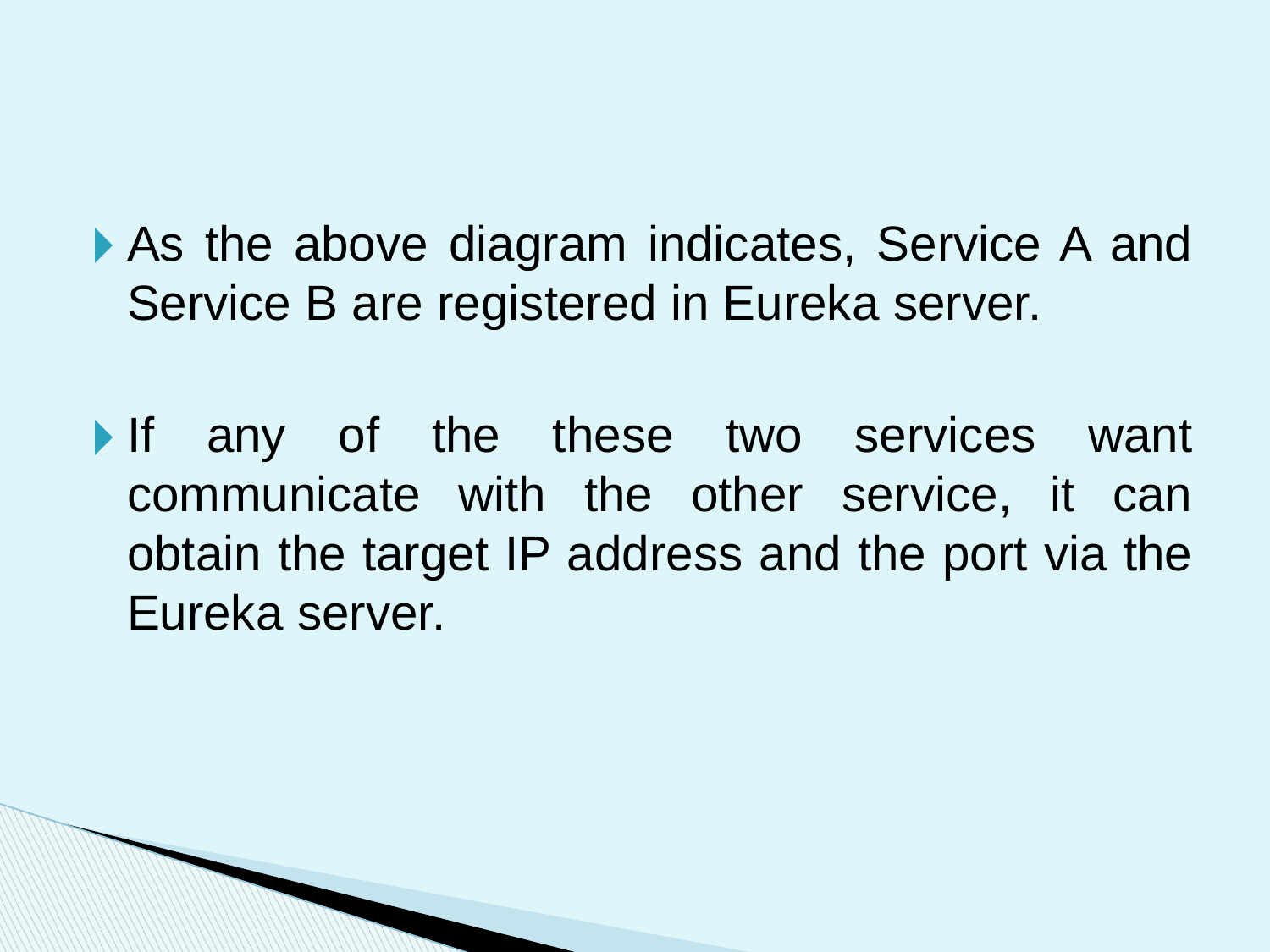

#
As the above diagram indicates, Service A and Service B are registered in Eureka server.

If any of the these two services want communicate with the other service, it can obtain the target IP address and the port via the Eureka server.